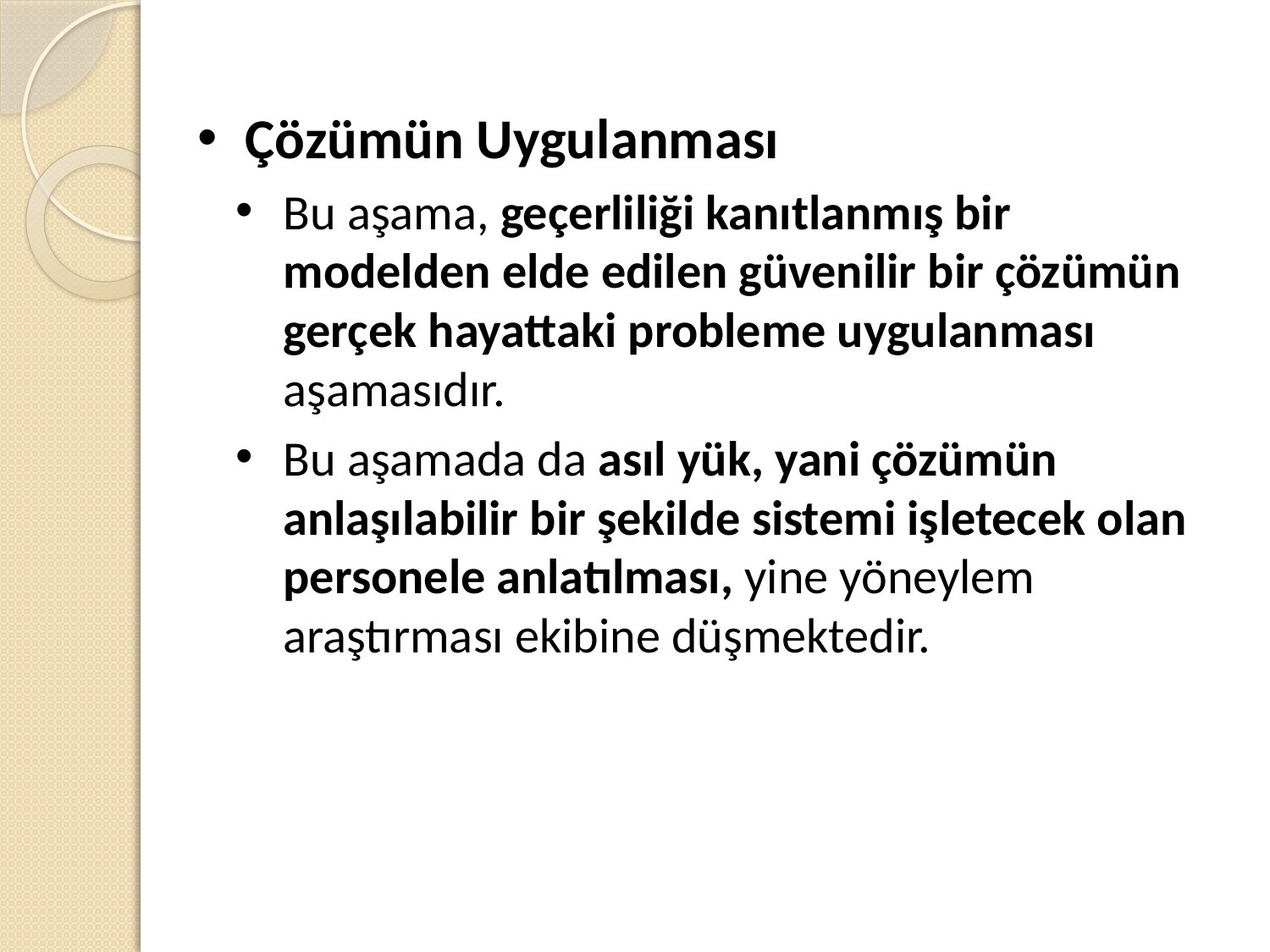

Çözümün Uygulanması
Bu aşama, geçerliliği kanıtlanmış bir modelden elde edilen güvenilir bir çözümün gerçek hayattaki probleme uygulanması aşamasıdır.
Bu aşamada da asıl yük, yani çözümün anlaşılabilir bir şekilde sistemi işletecek olan personele anlatılması, yine yöneylem araştırması ekibine düşmektedir.